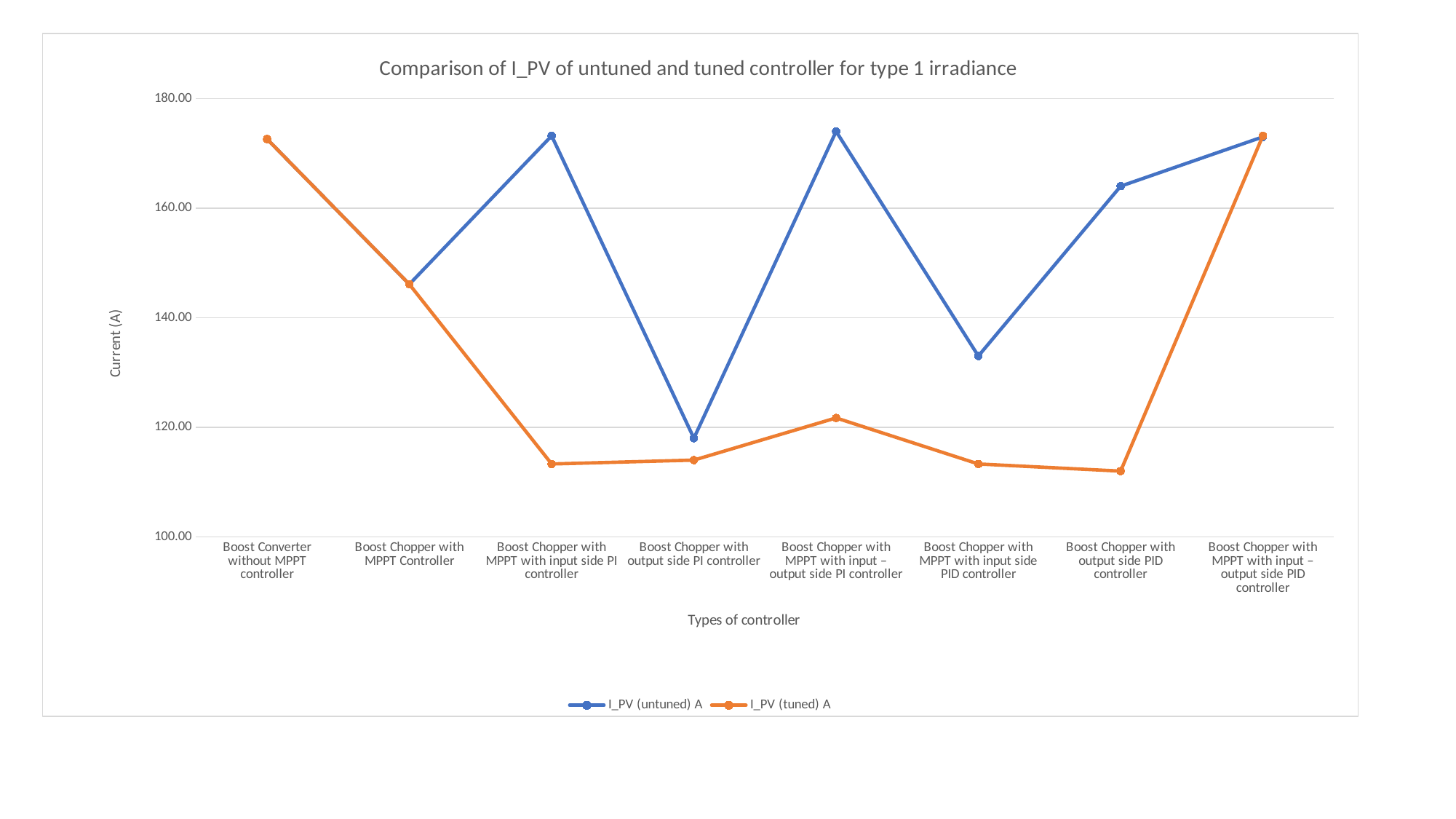

### Chart: Comparison of I_PV of untuned and tuned controller for type 1 irradiance

| Category | I_PV (untuned) A | I_PV (tuned) A |
|---|---|---|
| Boost Converter without MPPT controller | 172.6 | 172.6 |
| Boost Chopper with MPPT Controller | 146.1 | 146.1 |
| Boost Chopper with MPPT with input side PI controller | 173.2 | 113.3 |
| Boost Chopper with output side PI controller | 118.0 | 114.0 |
| Boost Chopper with MPPT with input – output side PI controller | 174.0 | 121.7 |
| Boost Chopper with MPPT with input side PID controller | 133.0 | 113.3 |
| Boost Chopper with output side PID controller | 164.0 | 112.0 |
| Boost Chopper with MPPT with input – output side PID controller | 173.0 | 173.2 |